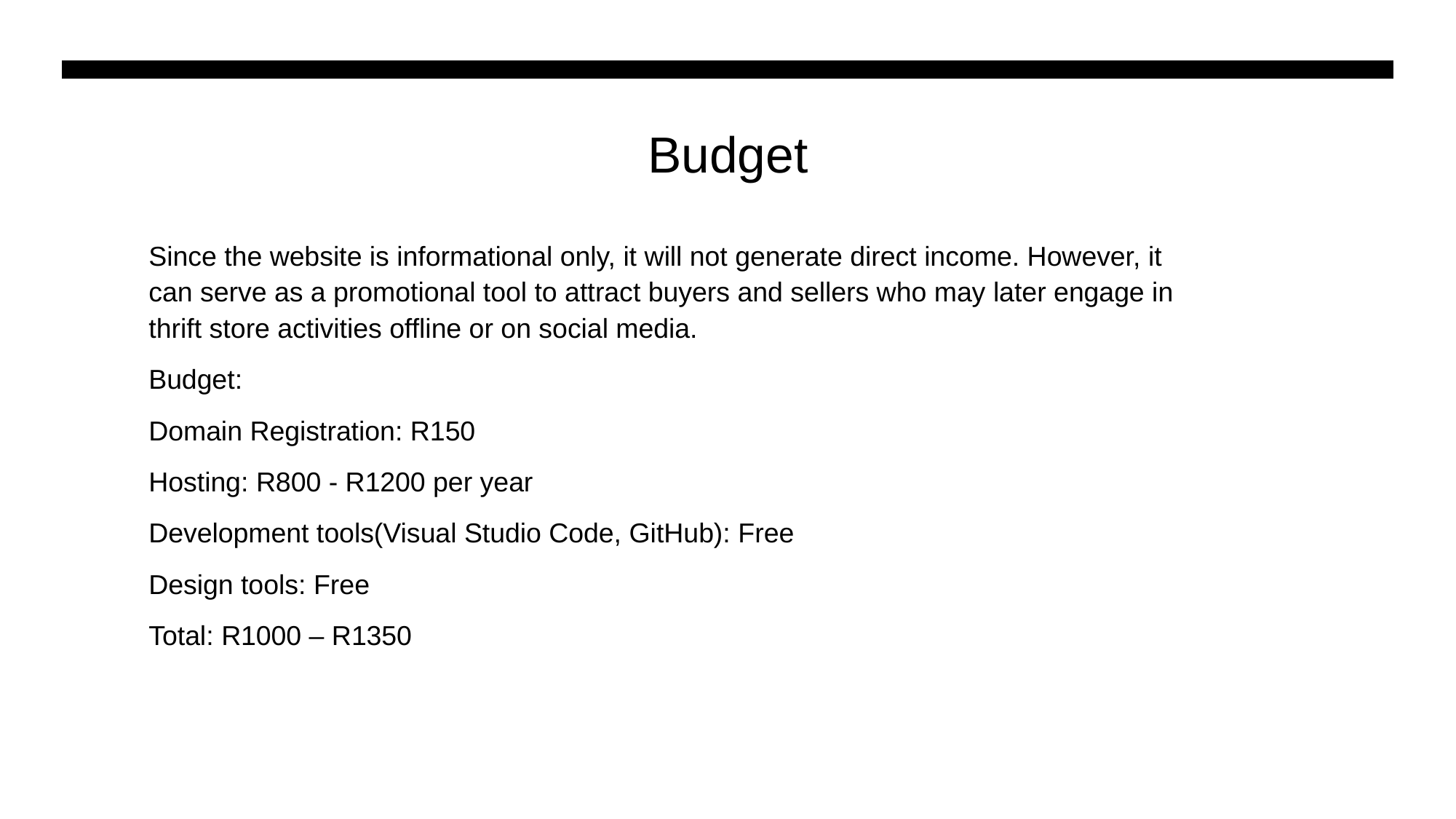

# Budget
Since the website is informational only, it will not generate direct income. However, it can serve as a promotional tool to attract buyers and sellers who may later engage in thrift store activities offline or on social media.
Budget:
Domain Registration: R150
Hosting: R800 - R1200 per year
Development tools(Visual Studio Code, GitHub): Free
Design tools: Free
Total: R1000 – R1350